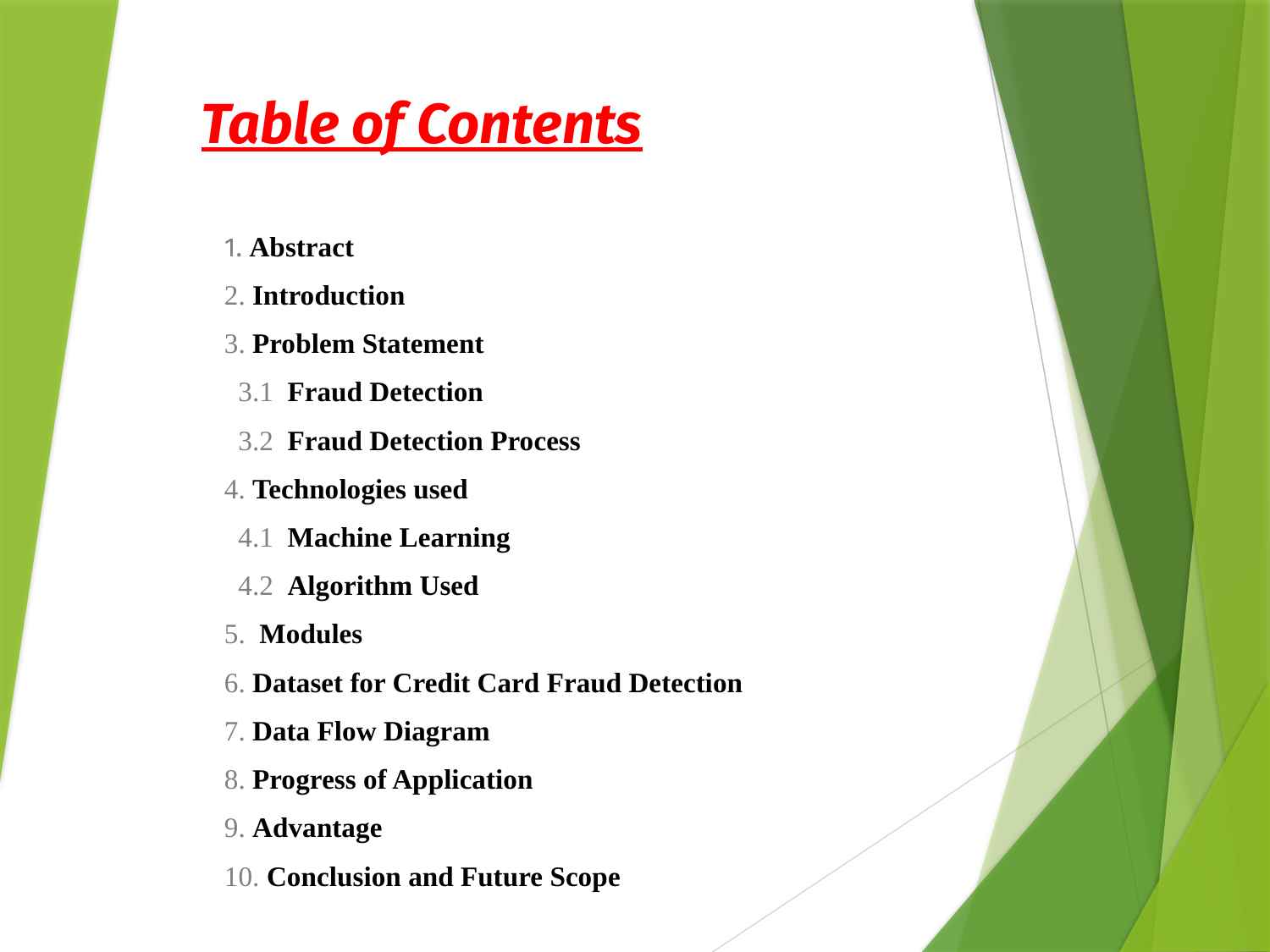

# Table of Contents
1. Abstract
2. Introduction
3. Problem Statement
  3.1  Fraud Detection
  3.2  Fraud Detection Process
4. Technologies used
  4.1  Machine Learning
  4.2  Algorithm Used
5.  Modules
6. Dataset for Credit Card Fraud Detection
7. Data Flow Diagram
8. Progress of Application
9. Advantage
10. Conclusion and Future Scope